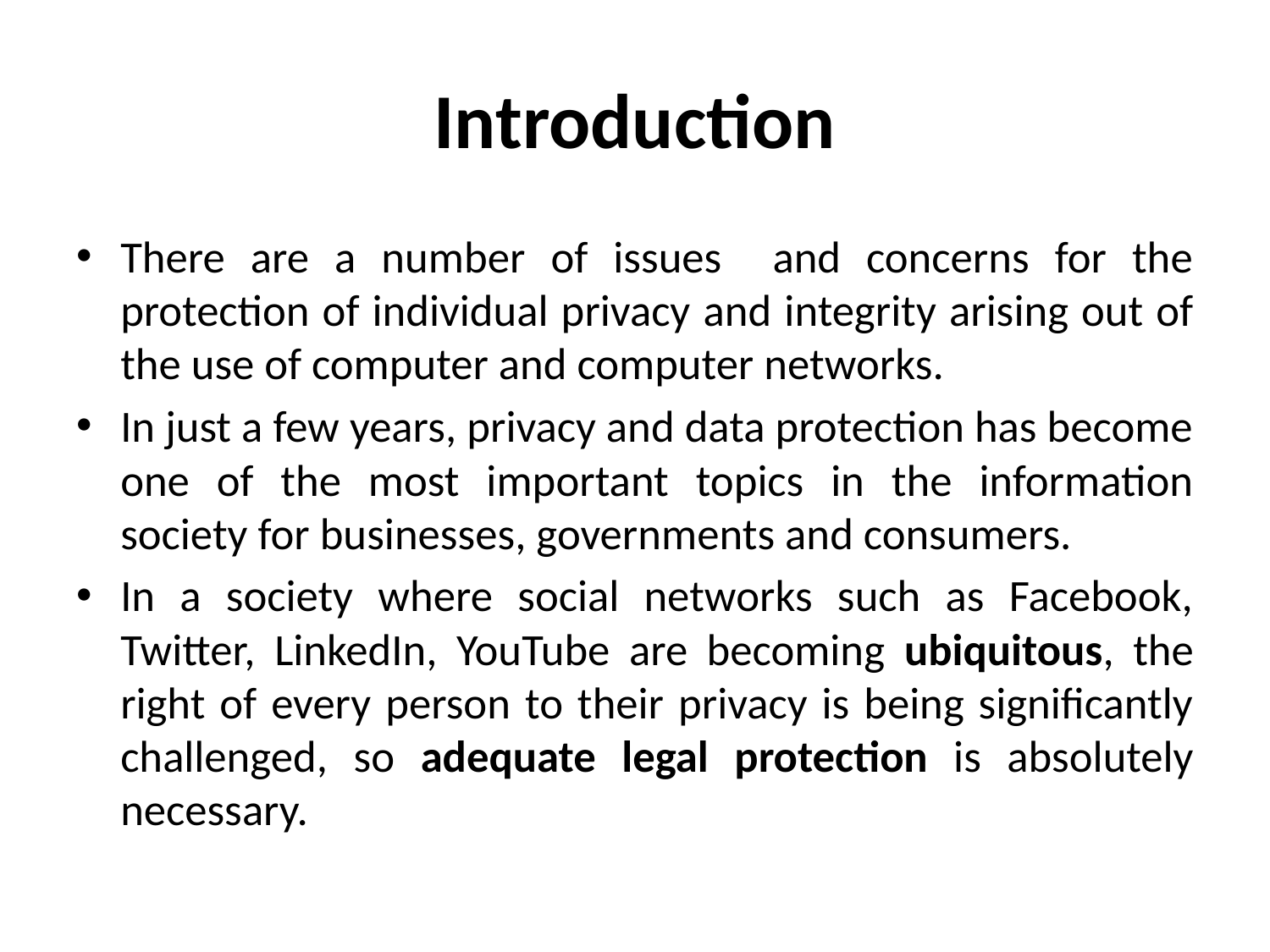

# Introduction
There are a number of issues  and concerns for the protection of individual privacy and integrity arising out of the use of computer and computer networks.
In just a few years, privacy and data protection has become one of the most important topics in the information society for businesses, governments and consumers.
In a society where social networks such as Facebook, Twitter, LinkedIn, YouTube are becoming ubiquitous, the right of every person to their privacy is being significantly challenged, so adequate legal protection is absolutely necessary.